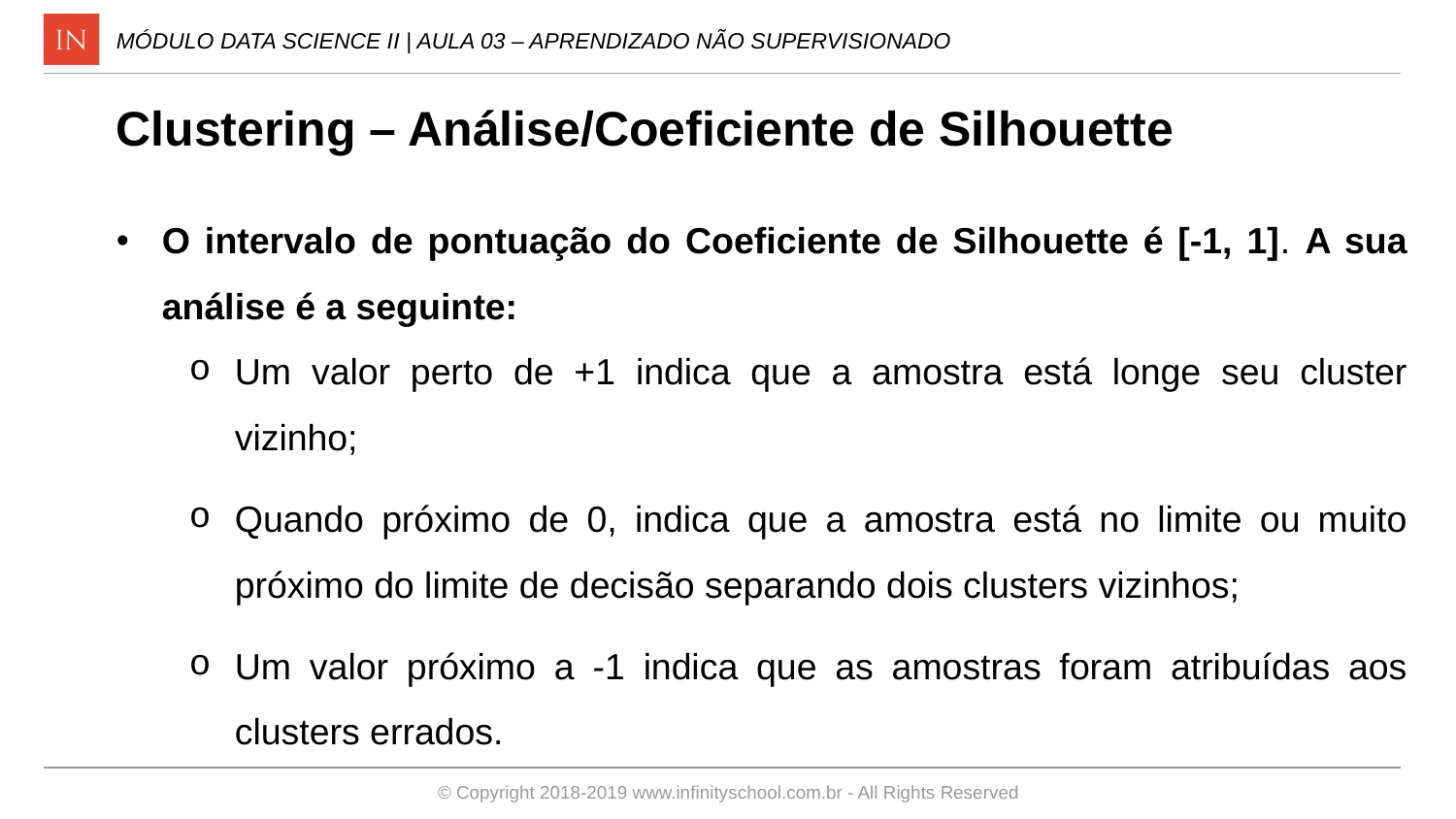

MÓDULO DATA SCIENCE II | AULA 03 – APRENDIZADO NÃO SUPERVISIONADO
Clustering – Análise/Coeficiente de Silhouette
O intervalo de pontuação do Coeficiente de Silhouette é [-1, 1]. A sua análise é a seguinte:
Um valor perto de +1 indica que a amostra está longe seu cluster vizinho;
Quando próximo de 0, indica que a amostra está no limite ou muito próximo do limite de decisão separando dois clusters vizinhos;
Um valor próximo a -1 indica que as amostras foram atribuídas aos clusters errados.